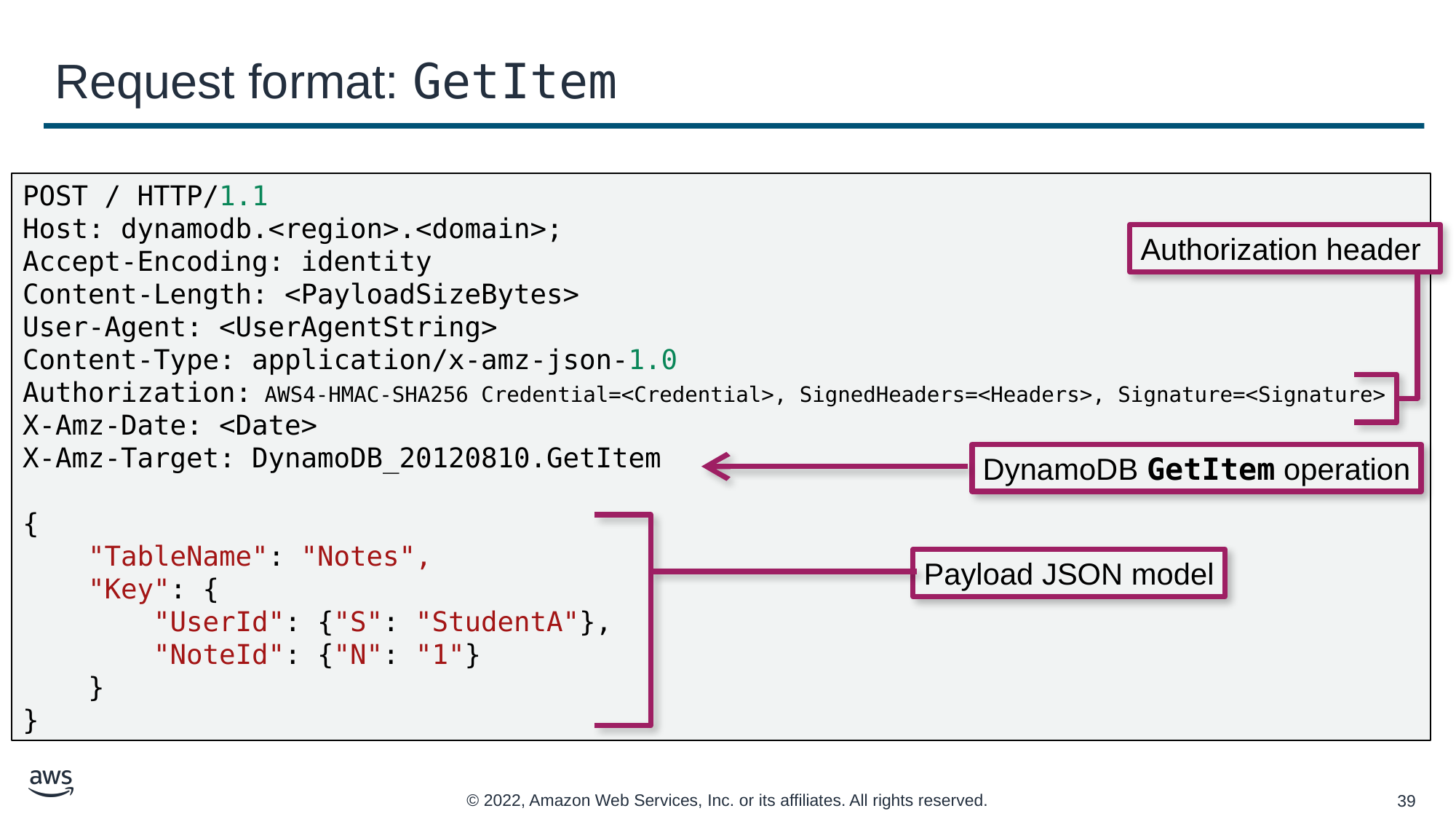

# Request format: GetItem
POST / HTTP/1.1
Host: dynamodb.<region>.<domain>;
Accept-Encoding: identity
Content-Length: <PayloadSizeBytes>
User-Agent: <UserAgentString>
Content-Type: application/x-amz-json-1.0
Authorization: AWS4-HMAC-SHA256 Credential=<Credential>, SignedHeaders=<Headers>, Signature=<Signature>
X-Amz-Date: <Date>
X-Amz-Target: DynamoDB_20120810.GetItem
{
    "TableName": "Notes",
    "Key": {
        "UserId": {"S": "StudentA"},
        "NoteId": {"N": "1"}
    }
}
Authorization header

DynamoDB GetItem operation

Payload JSON model
39